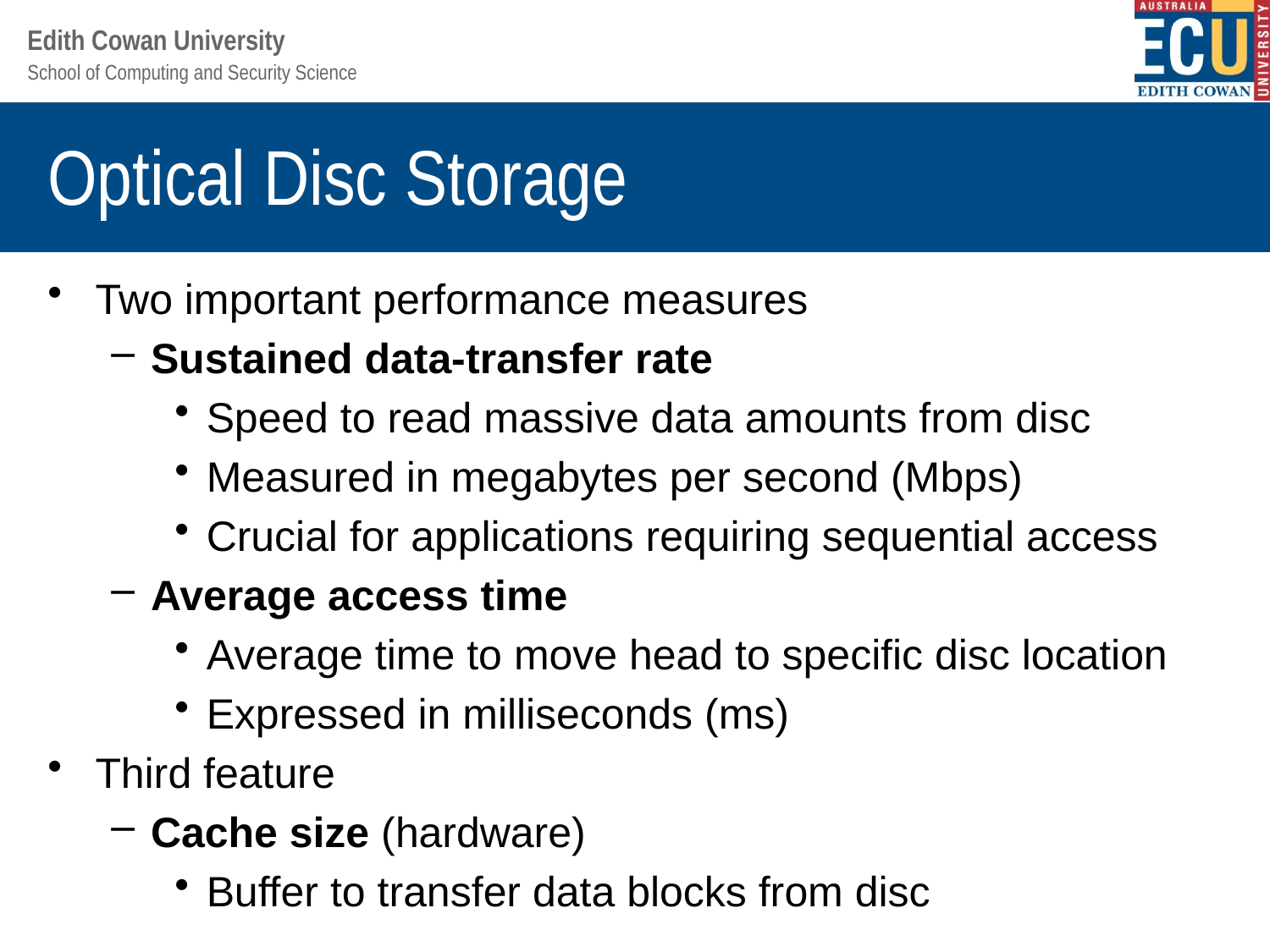

# Optical Disc Storage
Two important performance measures
Sustained data-transfer rate
Speed to read massive data amounts from disc
Measured in megabytes per second (Mbps)
Crucial for applications requiring sequential access
Average access time
Average time to move head to specific disc location
Expressed in milliseconds (ms)
Third feature
Cache size (hardware)
Buffer to transfer data blocks from disc